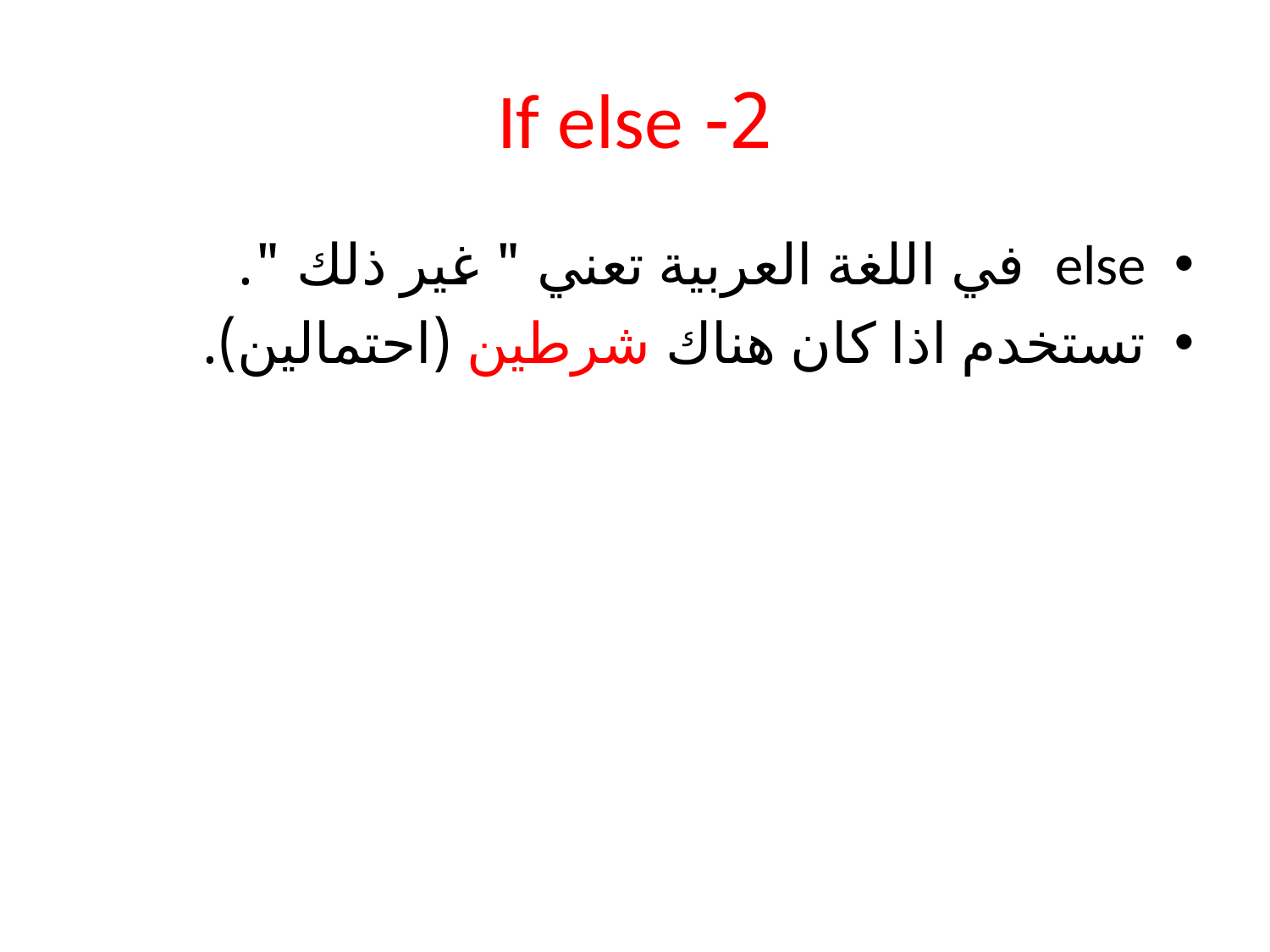

# 2- If else
else  في اللغة العربية تعني " غير ذلك ".
تستخدم اذا كان هناك شرطين (احتمالين).